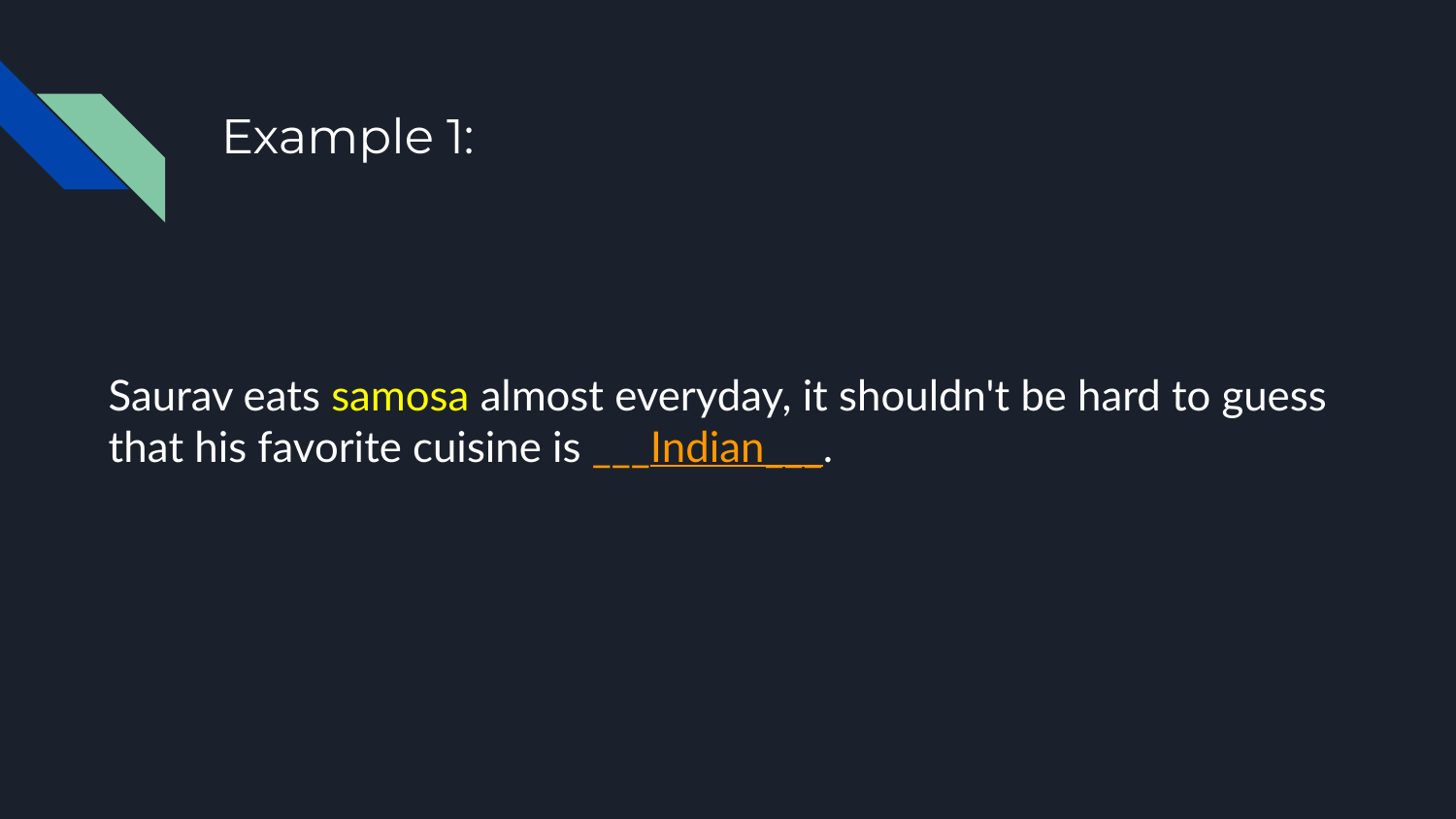

# Example 1:
Saurav eats samosa almost everyday, it shouldn't be hard to guess that his favorite cuisine is ___Indian___.